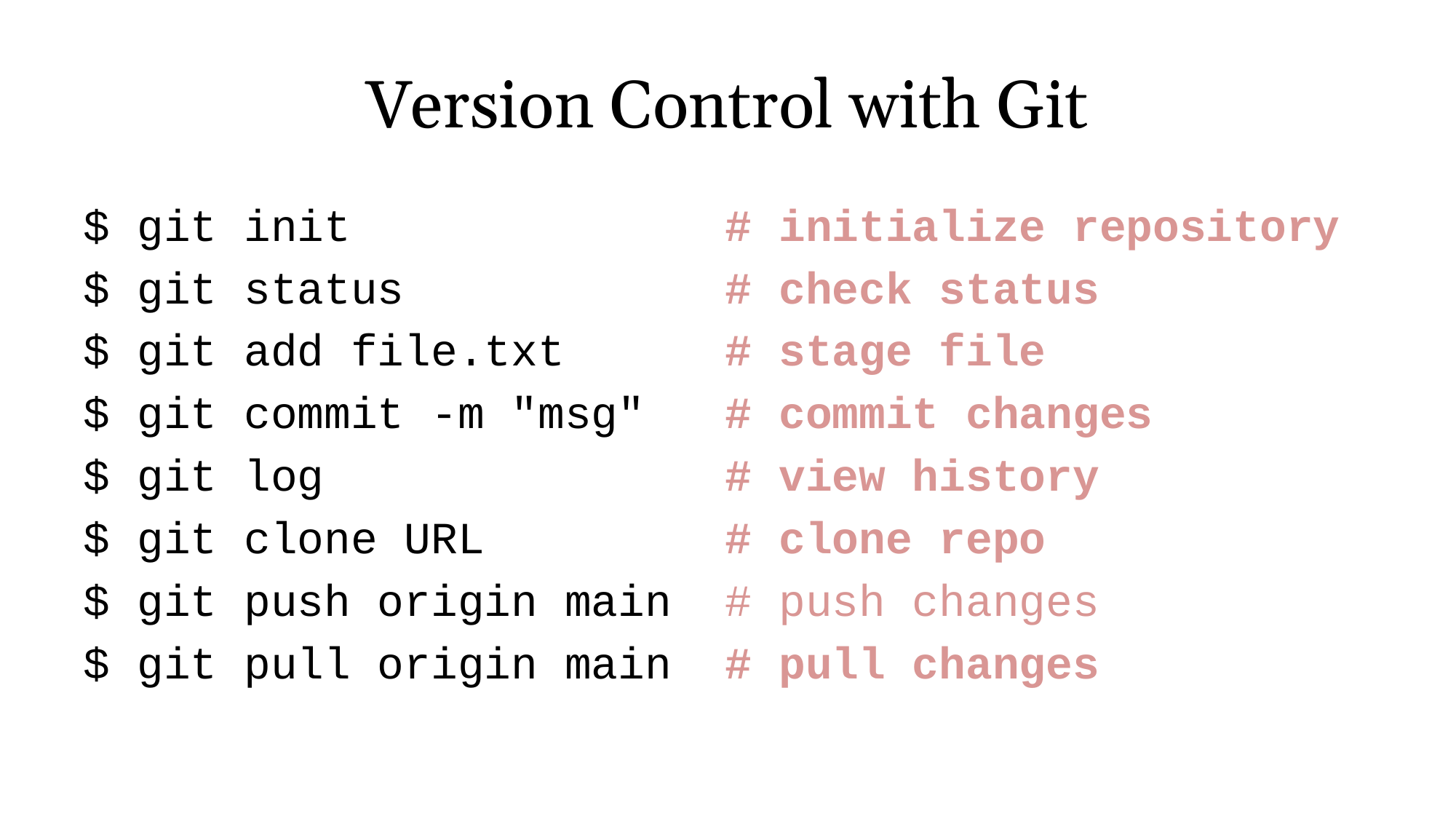

# Version Control with Git
$ git init              # initialize repository
$ git status            # check status
$ git add file.txt      # stage file
$ git commit -m "msg"   # commit changes
$ git log               # view history
$ git clone URL         # clone repo
$ git push origin main  # push changes
$ git pull origin main  # pull changes